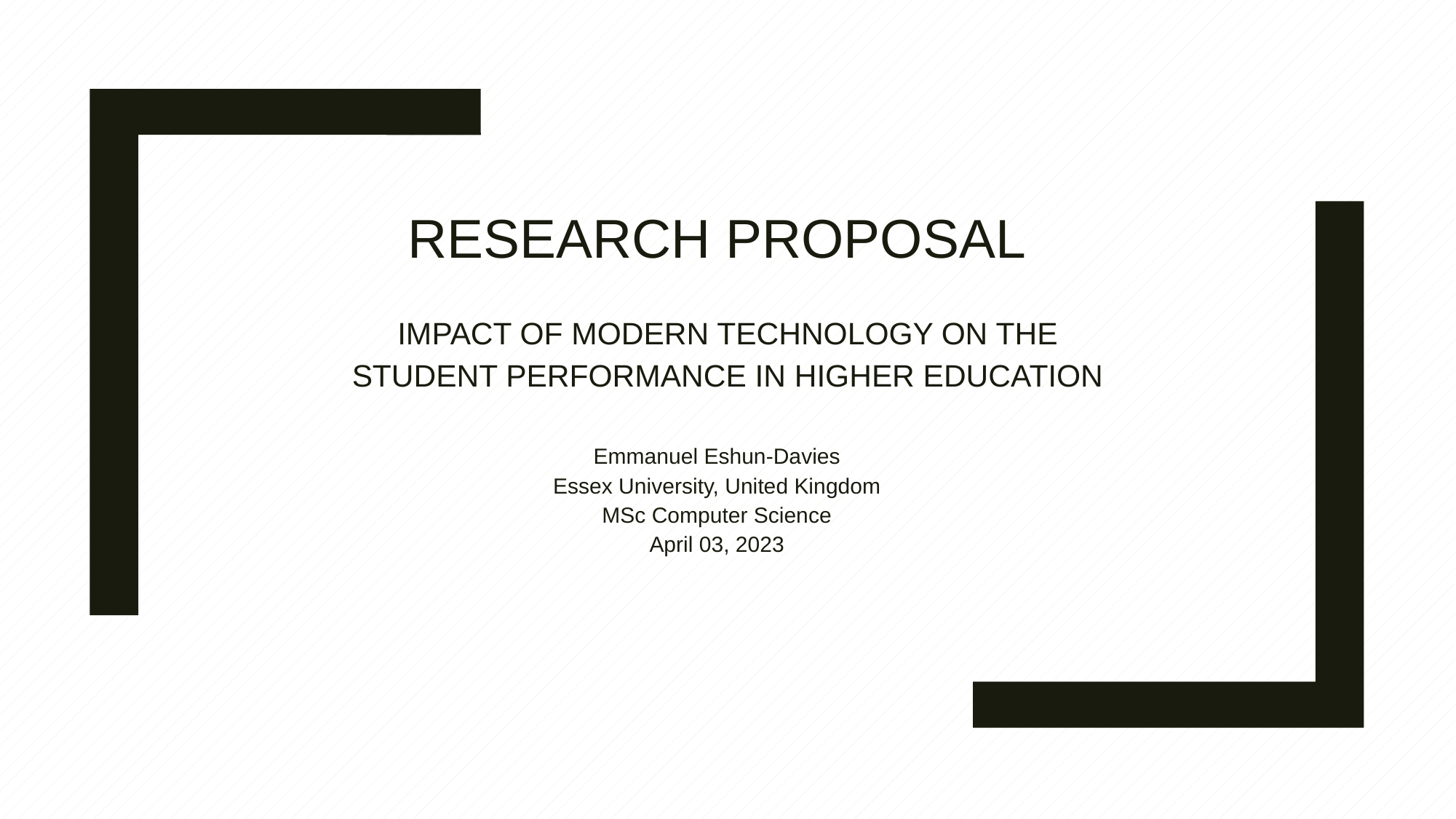

# Research Proposal
IMPACT OF MODERN TECHNOLOGY ON THE STUDENT PERFORMANCE IN HIGHER EDUCATION
Emmanuel Eshun-Davies
Essex University, United Kingdom
MSc Computer Science
April 03, 2023